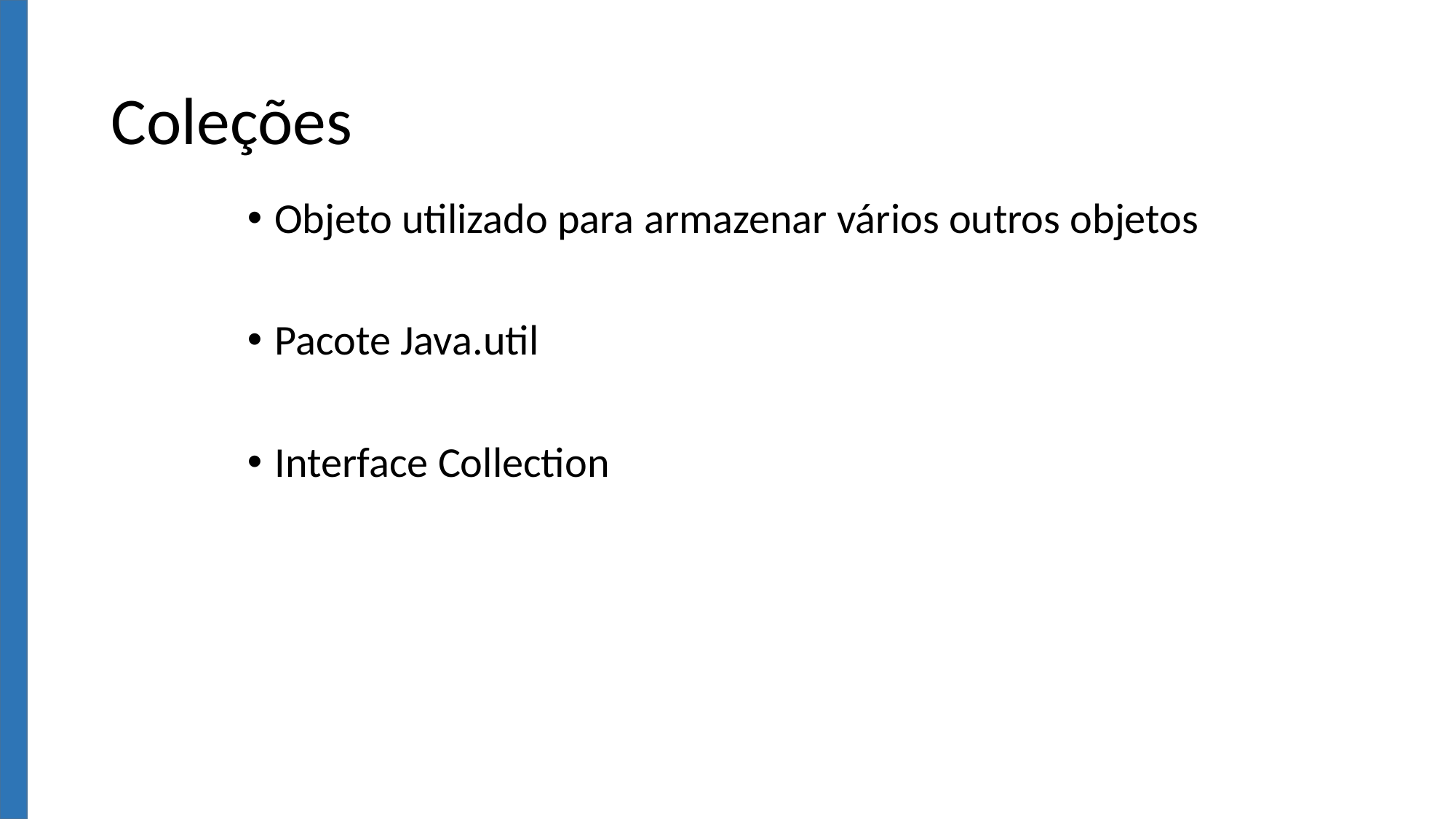

# Coleções
Objeto utilizado para armazenar vários outros objetos

Pacote Java.util

Interface Collection